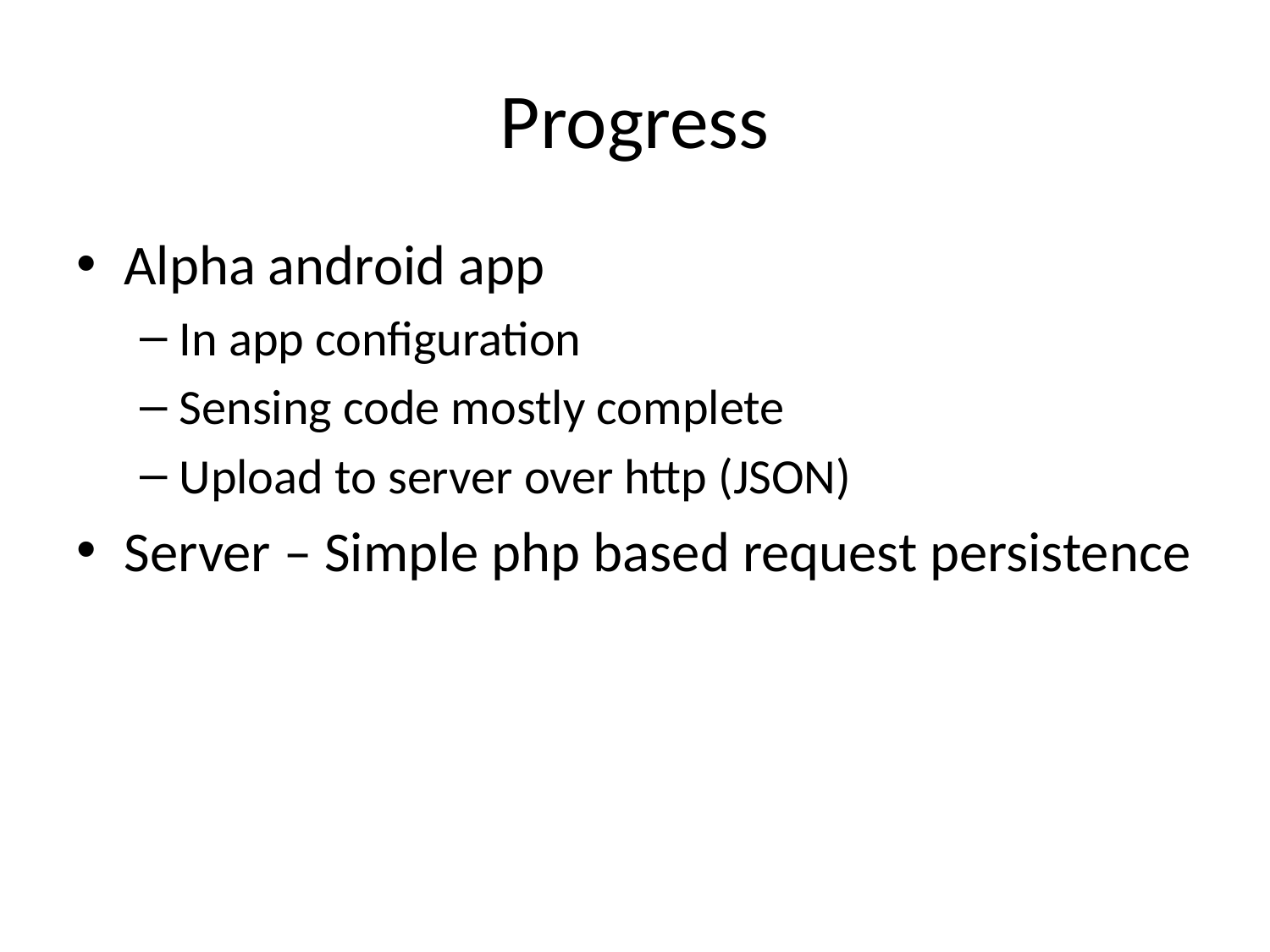

# Progress
Alpha android app
In app configuration
Sensing code mostly complete
Upload to server over http (JSON)
Server – Simple php based request persistence